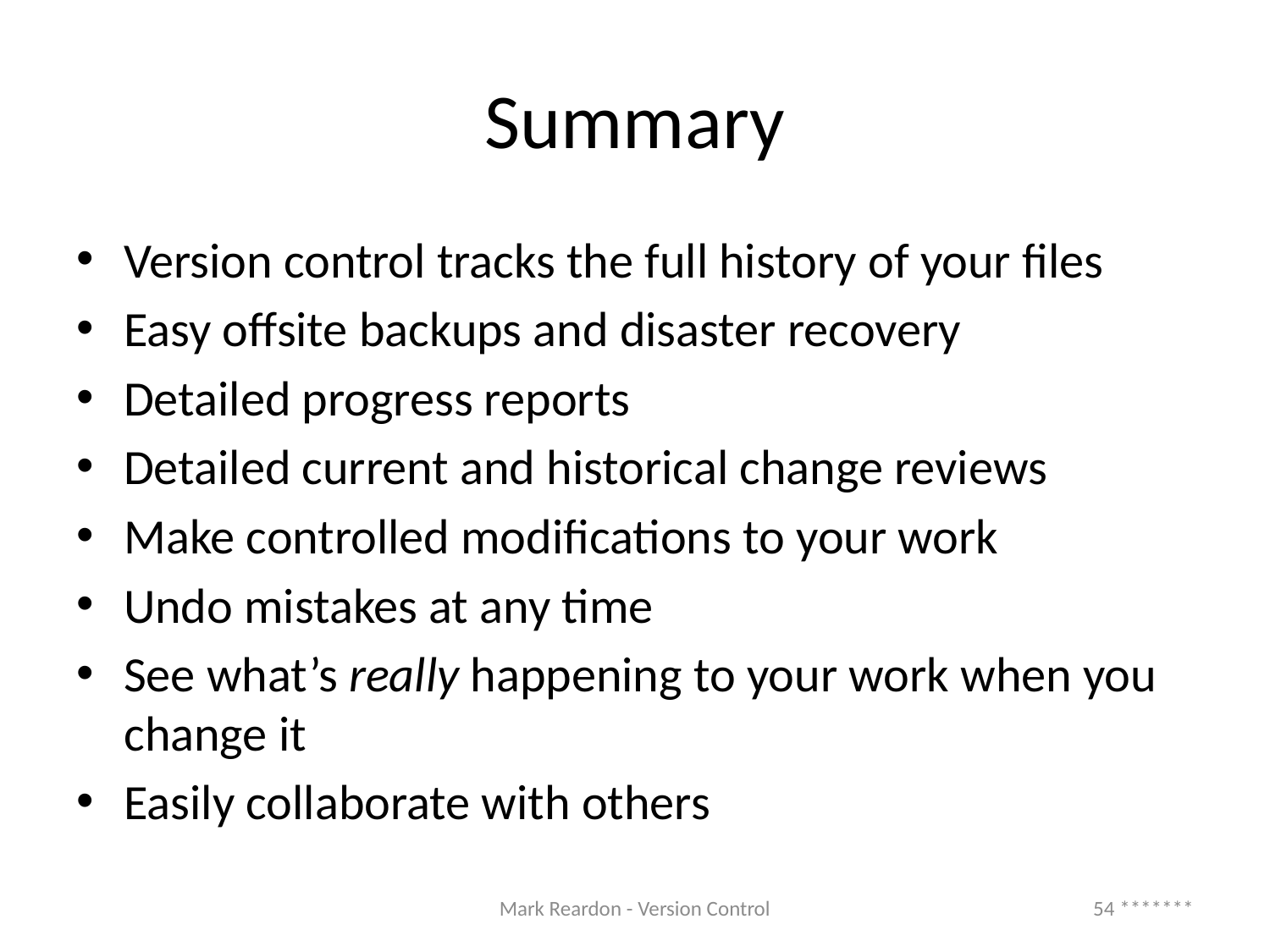

# Summary
Version control tracks the full history of your files
Easy offsite backups and disaster recovery
Detailed progress reports
Detailed current and historical change reviews
Make controlled modifications to your work
Undo mistakes at any time
See what’s really happening to your work when you change it
Easily collaborate with others

Mark Reardon - Version Control
54 *******